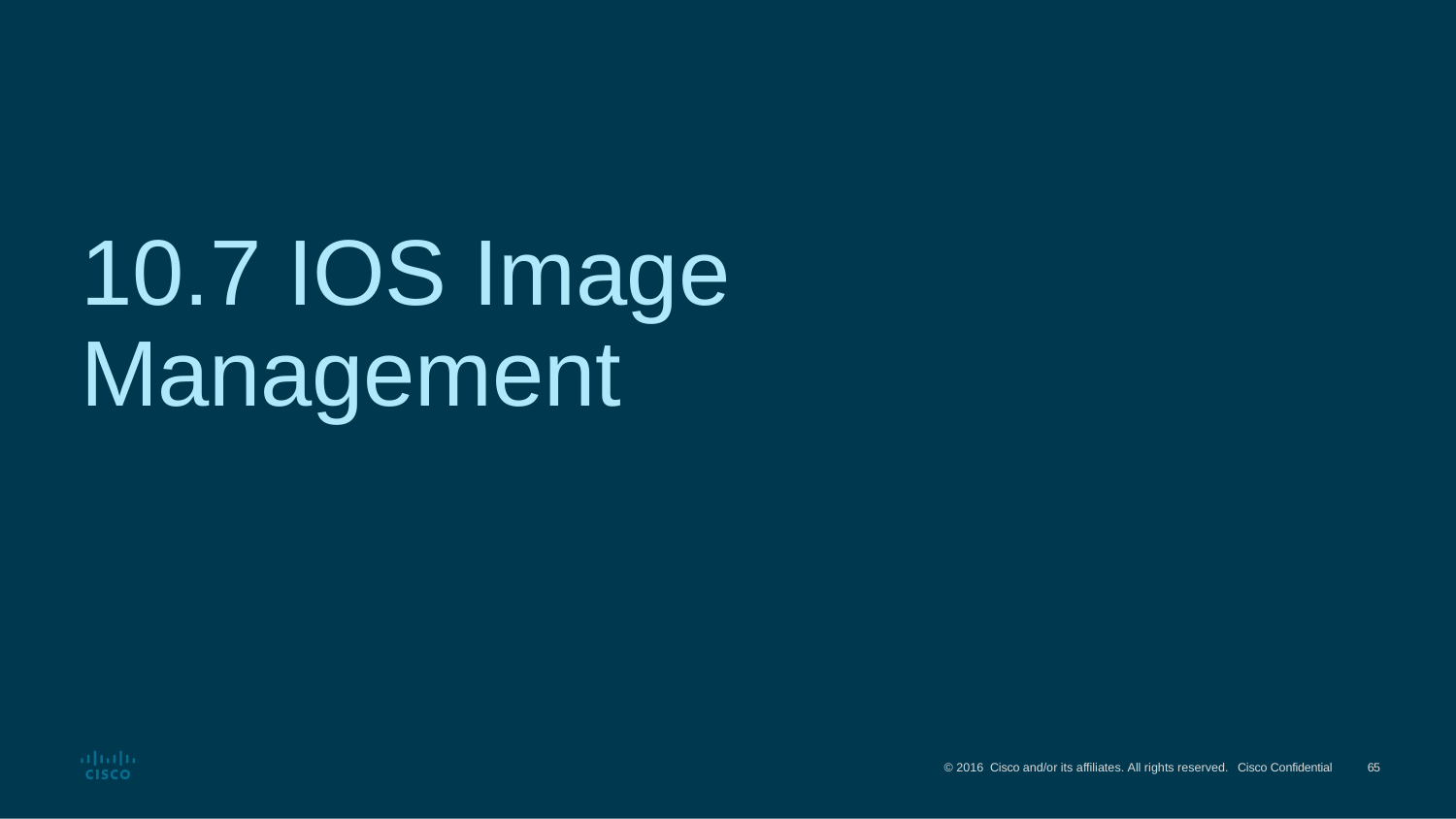

# 10.7 IOS Image Management
© 2016 Cisco and/or its affiliates. All rights reserved. Cisco Confidential
65